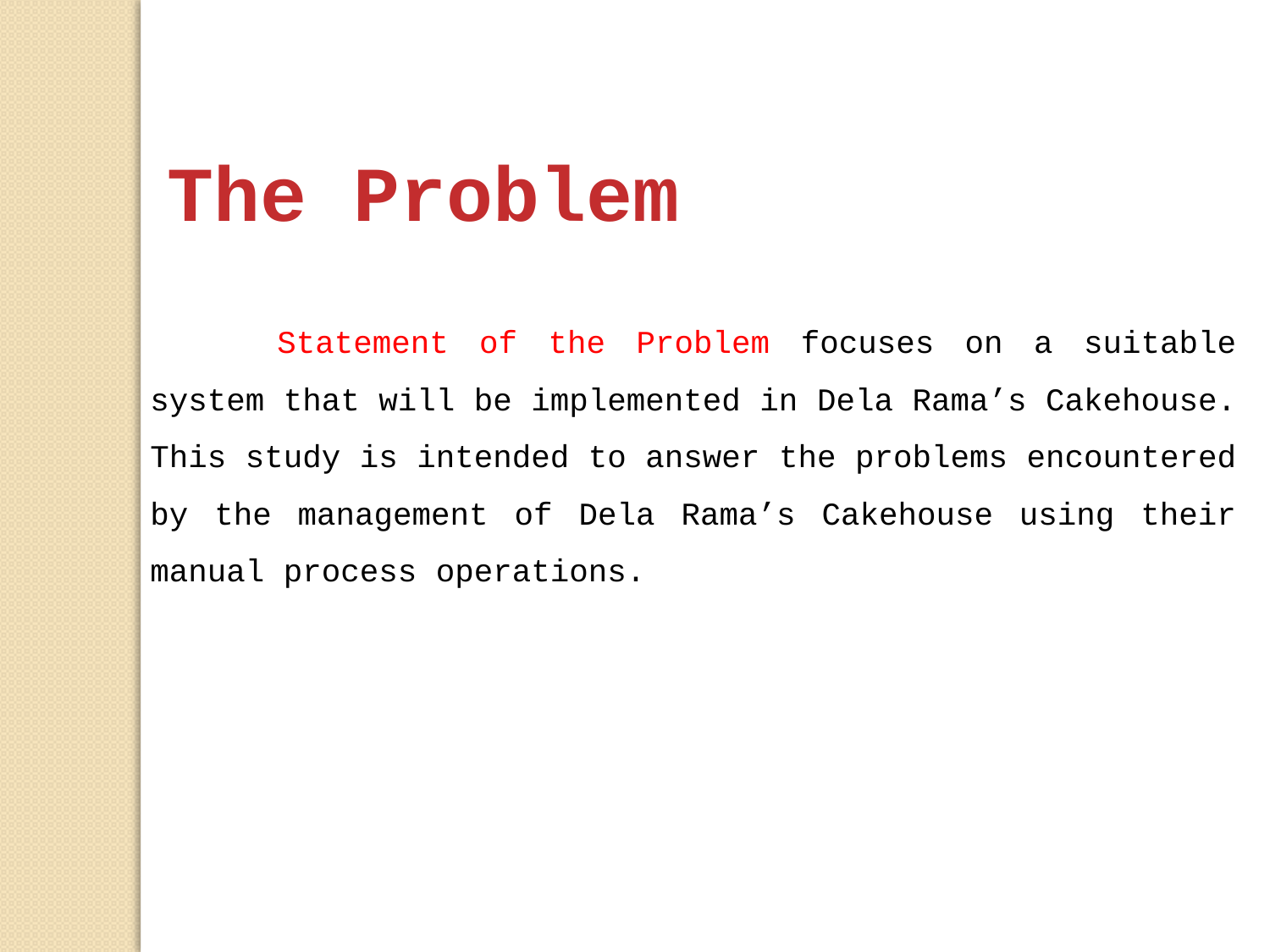

The Problem
	Statement of the Problem focuses on a suitable system that will be implemented in Dela Rama’s Cakehouse. This study is intended to answer the problems encountered by the management of Dela Rama’s Cakehouse using their manual process operations.